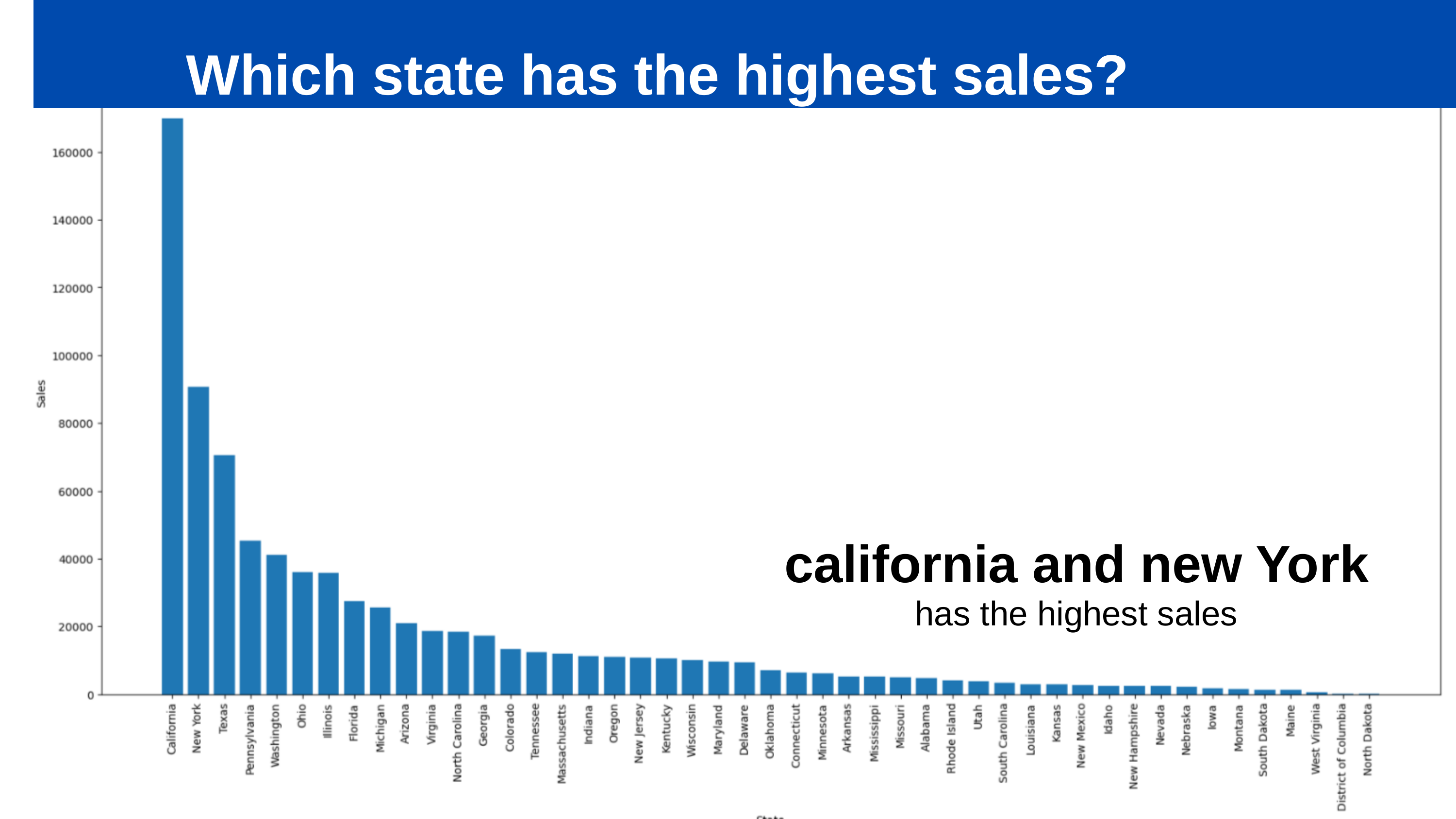

Which state has the highest sales?

california and new York
has the highest sales